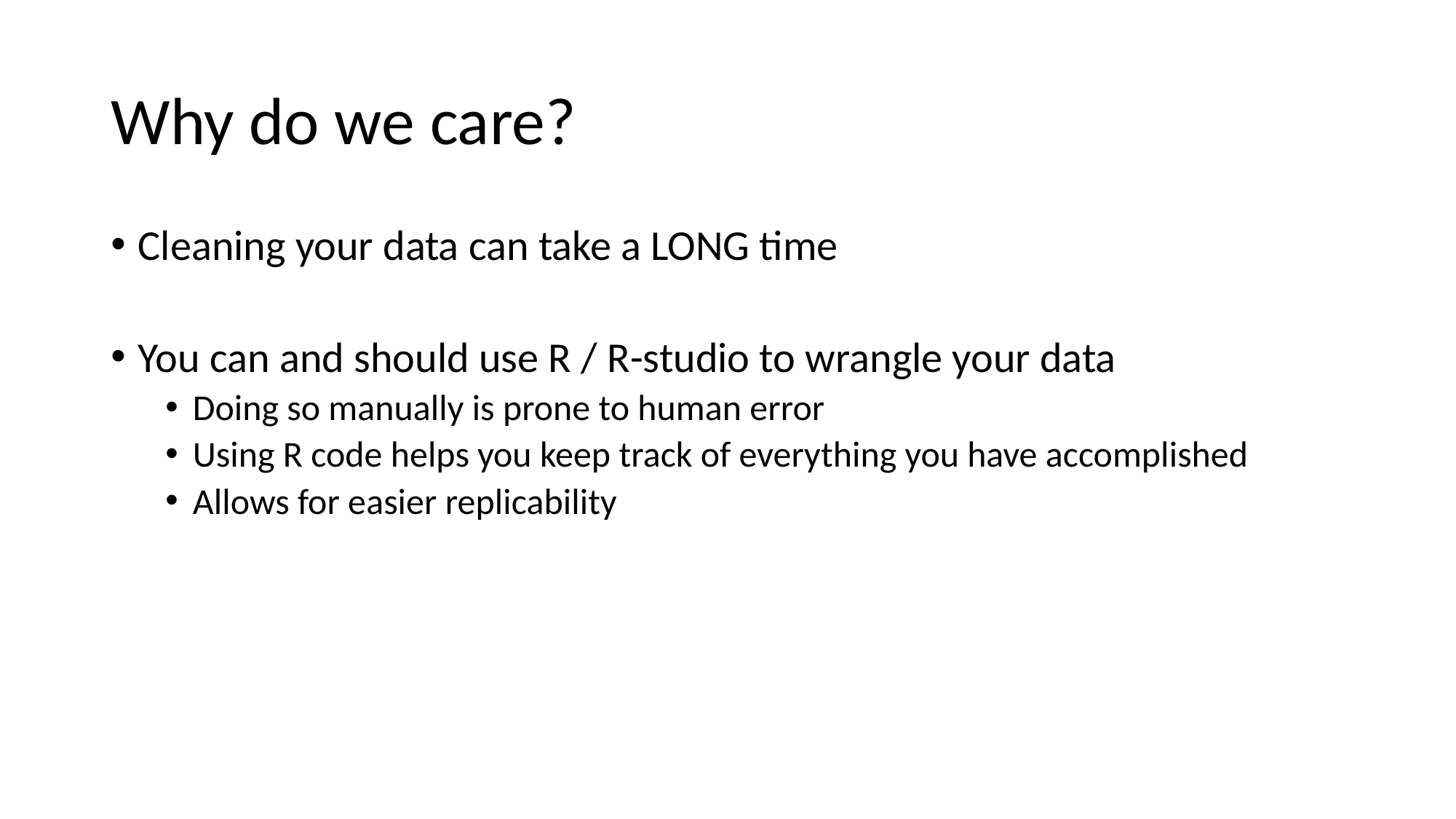

# Why do we care?
Cleaning your data can take a LONG time
You can and should use R / R-studio to wrangle your data
Doing so manually is prone to human error
Using R code helps you keep track of everything you have accomplished
Allows for easier replicability